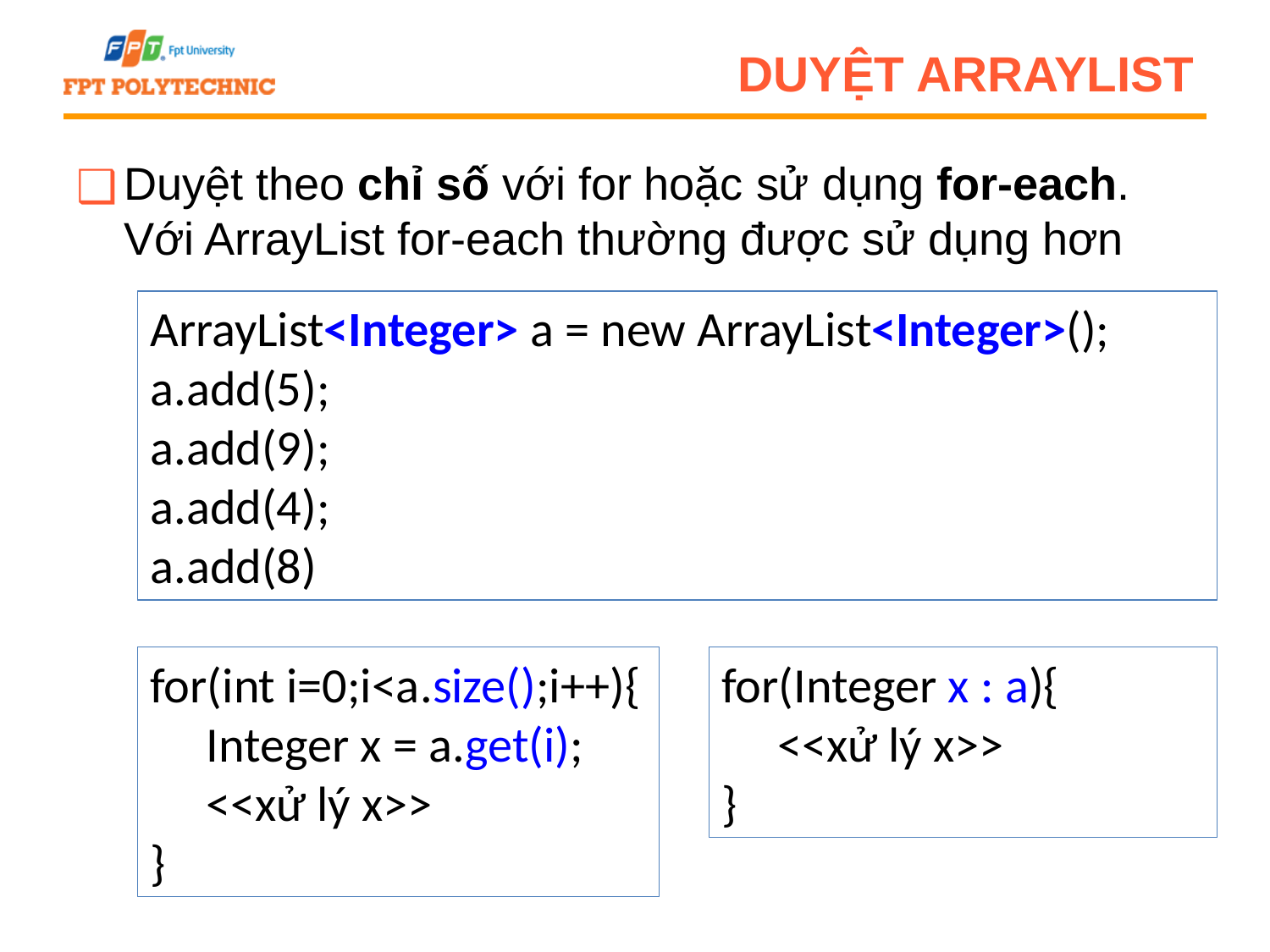

# Duyệt ArrayList
Duyệt theo chỉ số với for hoặc sử dụng for-each. Với ArrayList for-each thường được sử dụng hơn
ArrayList<Integer> a = new ArrayList<Integer>();
a.add(5);
a.add(9);
a.add(4);
a.add(8)
for(Integer x : a){
     <<xử lý x>>
}
for(int i=0;i<a.size();i++){
     Integer x = a.get(i);
     <<xử lý x>>
}